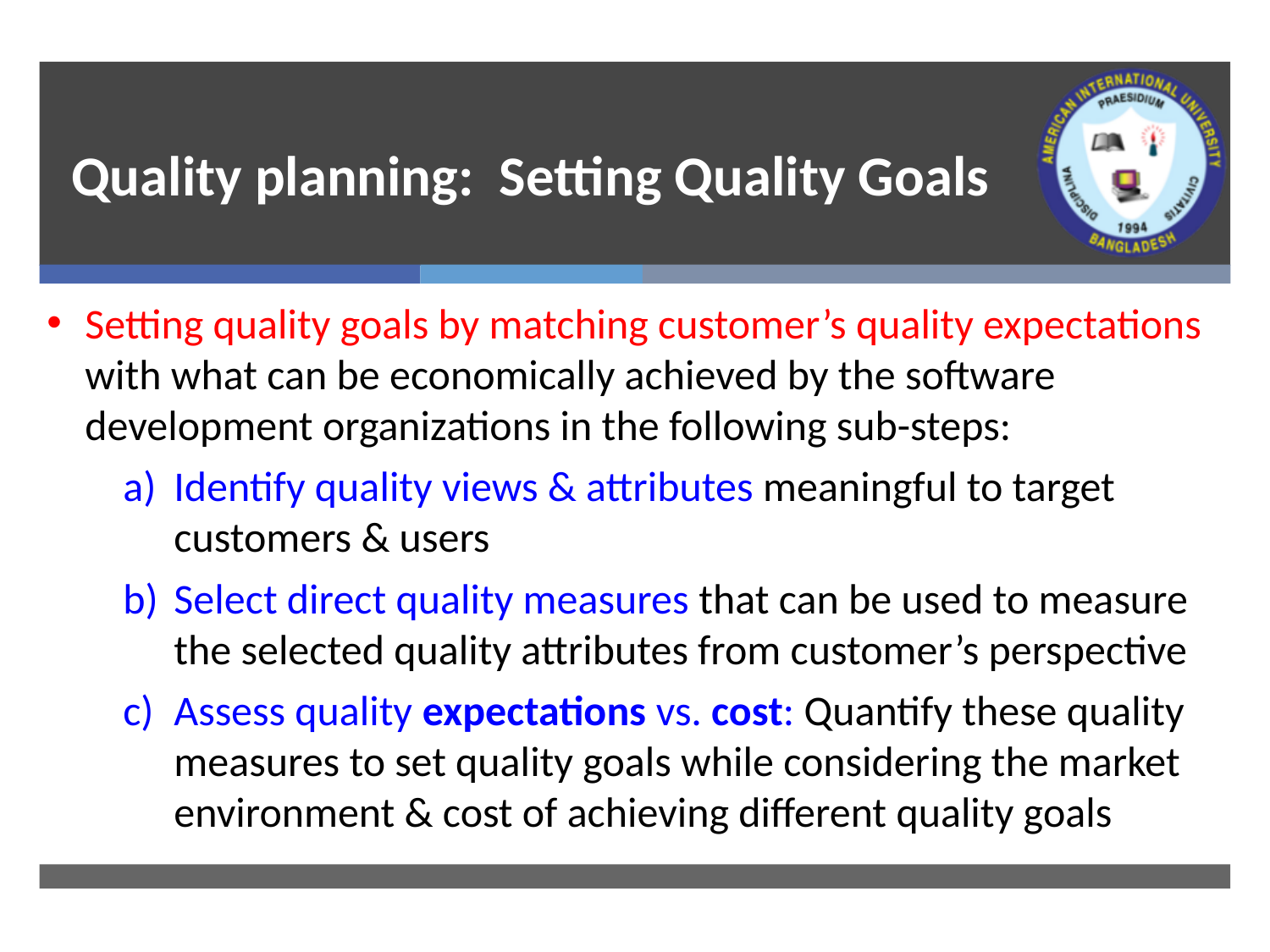

# Quality planning:  Setting Quality Goals
Setting quality goals by matching customer’s quality expectations with what can be economically achieved by the software development organizations in the following sub-steps:
Identify quality views & attributes meaningful to target customers & users
Select direct quality measures that can be used to measure the selected quality attributes from customer’s perspective
Assess quality expectations vs. cost: Quantify these quality measures to set quality goals while considering the market environment & cost of achieving different quality goals